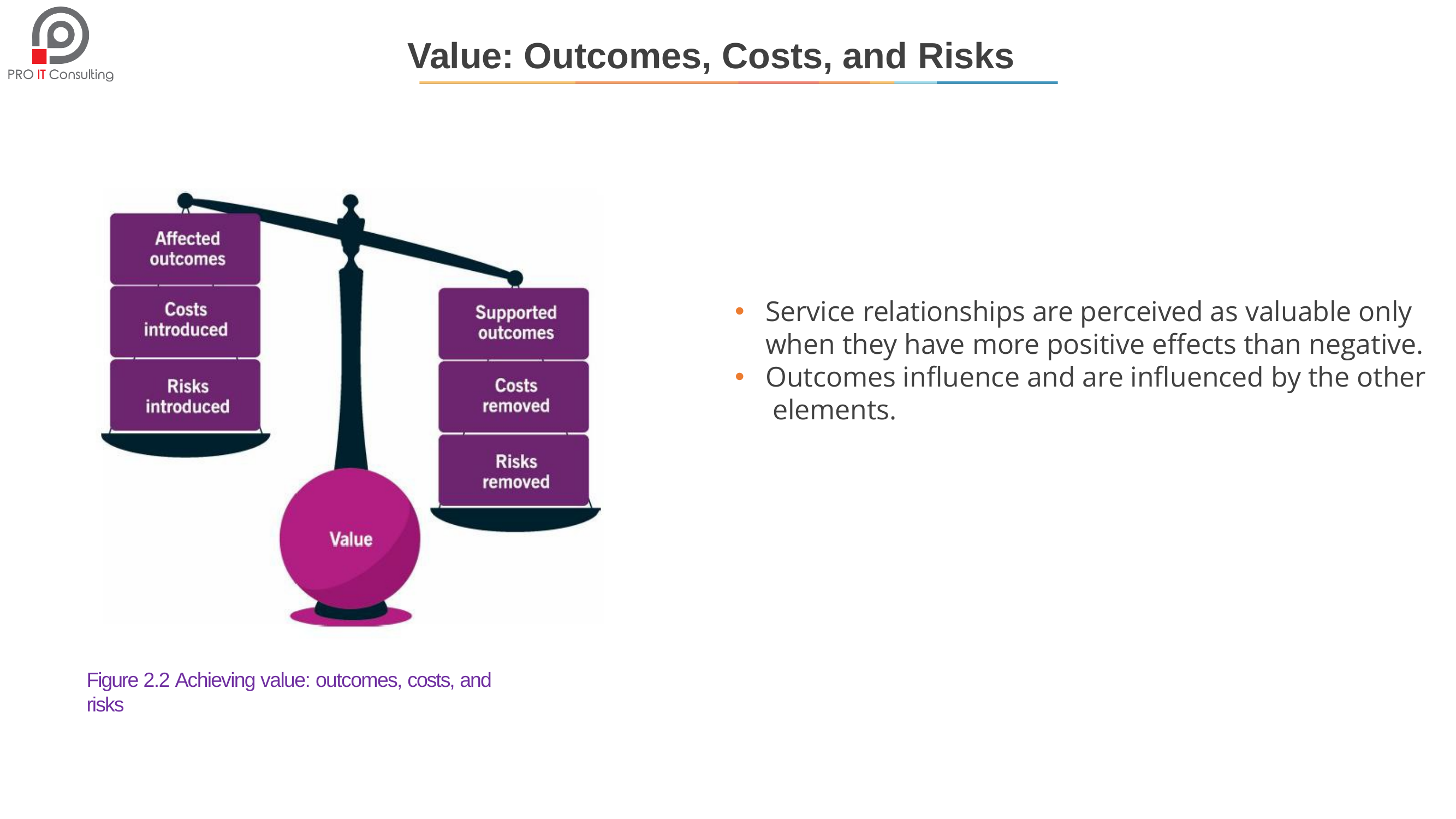

# Value: Outcomes, Costs, and Risks

Service relationships are perceived as valuable only  when they have more positive effects than negative.
Outcomes influence and are influenced by the other  elements.
Figure 2.2 Achieving value: outcomes, costs, and risks